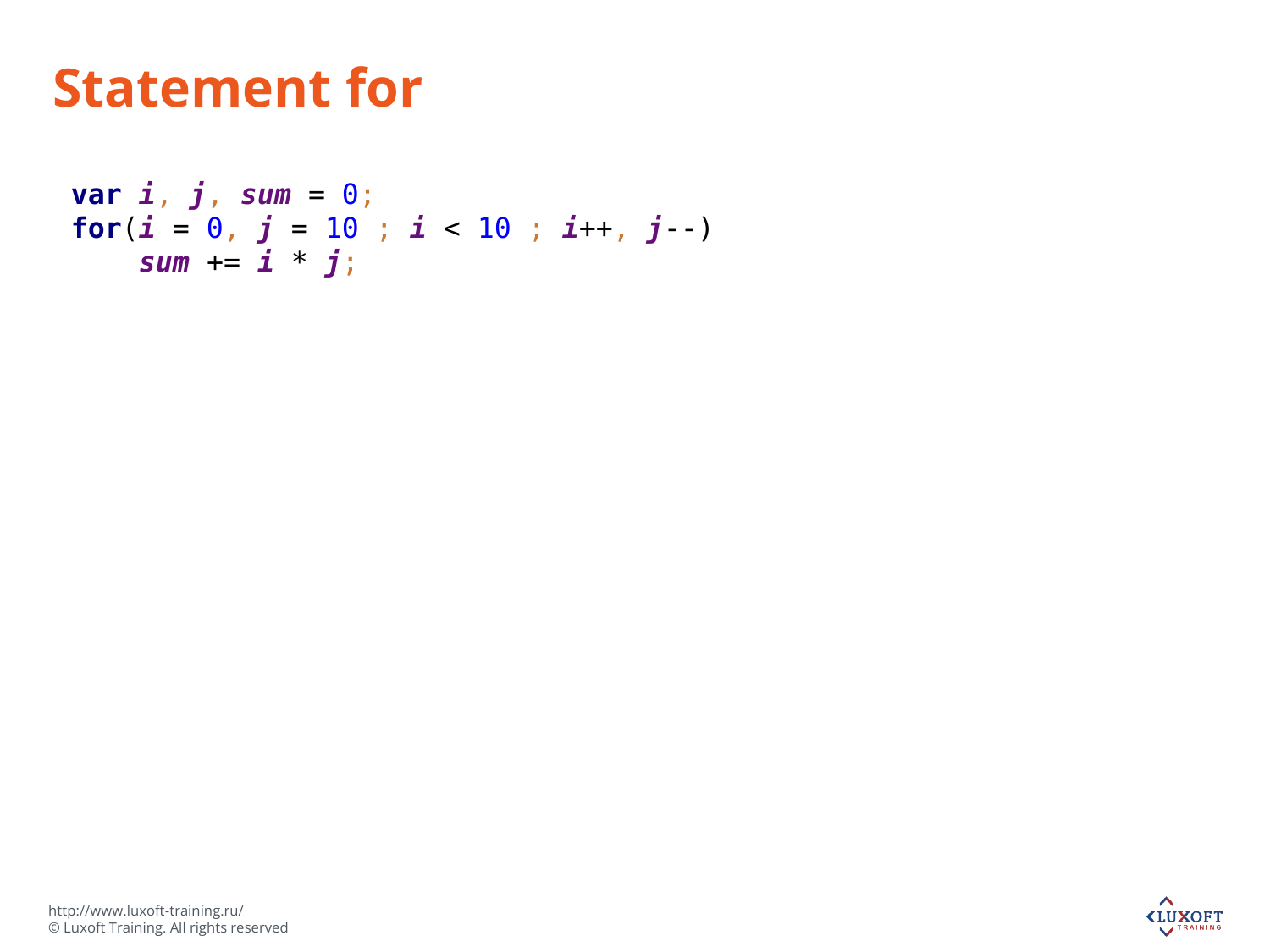

# Statement for
var i, j, sum = 0;
for(i = 0, j = 10 ; i < 10 ; i++, j--)
    sum += i * j;